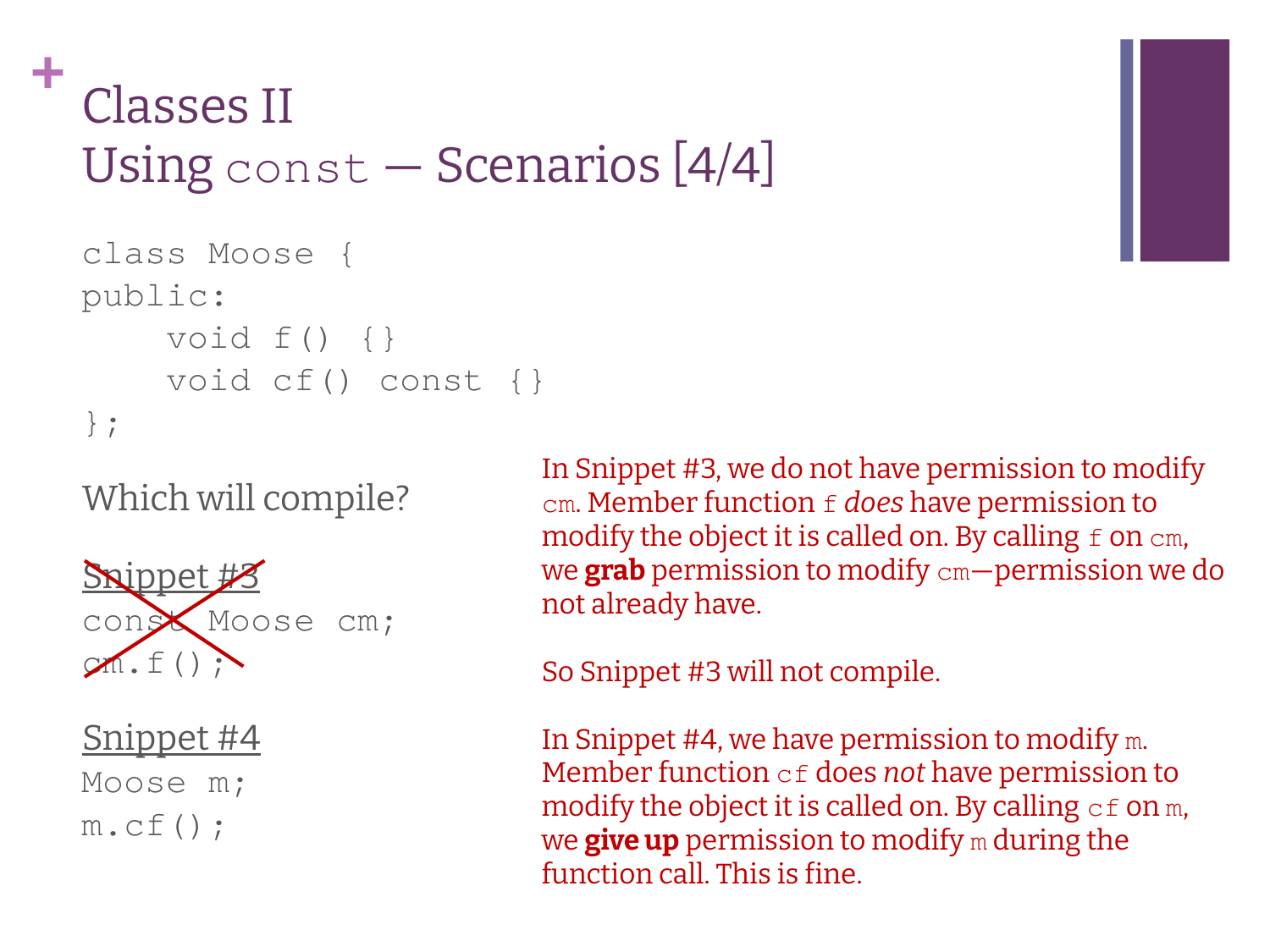

# Classes II Using const — Scenarios [4/4]
class Moose {
public:
    void f() {}
    void cf() const {}
};
Which will compile?
Snippet #3
const Moose cm;
cm.f();
Snippet #4
Moose m;
m.cf();
In Snippet #3, we do not have permission to modify  cm. Member function f does have permission to modify the object it is called on. By calling f on cm, we grab permission to modify cm—permission we do not already have.

So Snippet #3 will not compile.

In Snippet #4, we have permission to modify m. Member function cf does not have permission to modify the object it is called on. By calling cf on m, we give up permission to modify m during the function call. This is fine.